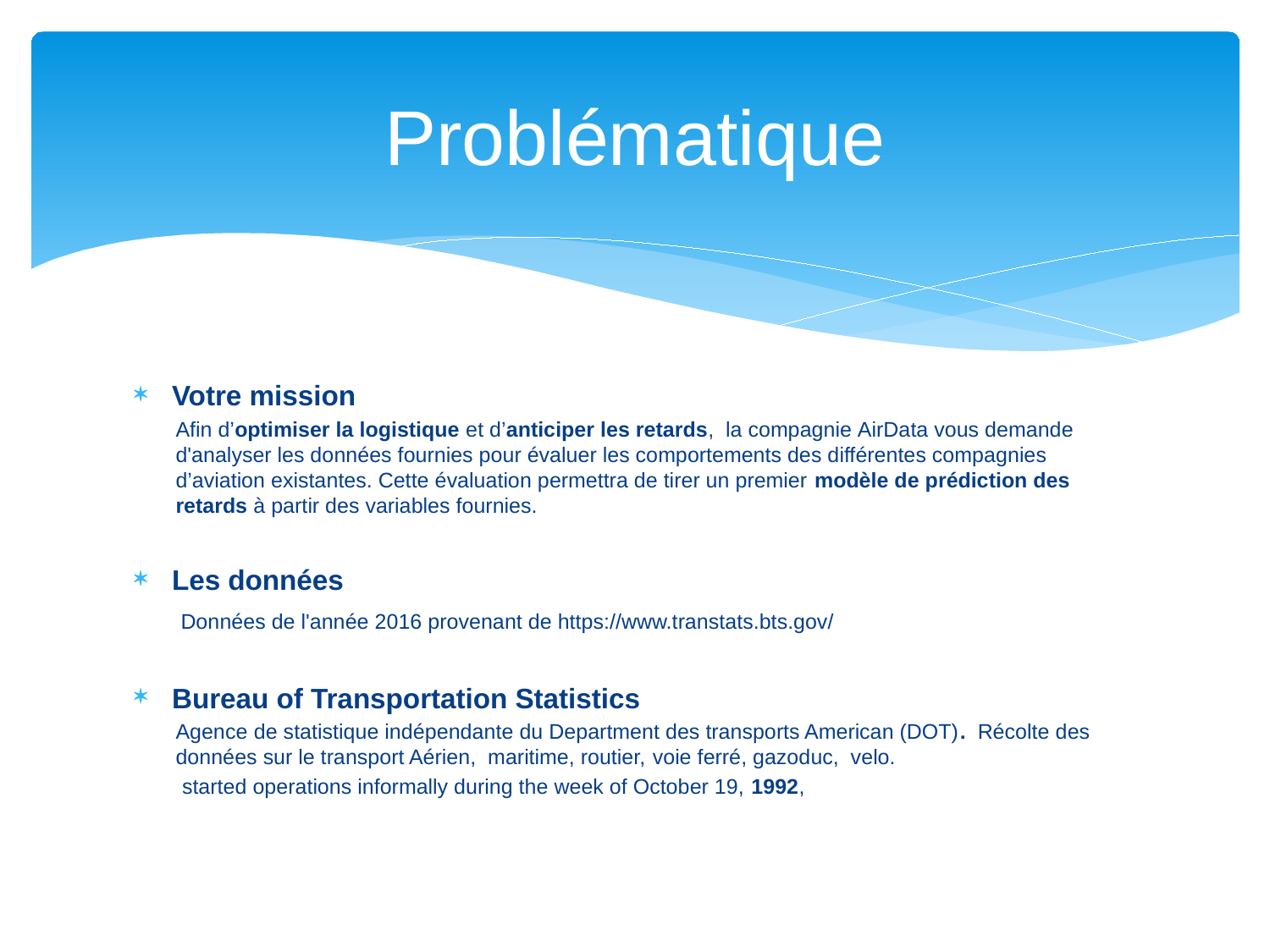

# Problématique
Votre mission
Afin d’optimiser la logistique et d’anticiper les retards,  la compagnie AirData vous demande d'analyser les données fournies pour évaluer les comportements des différentes compagnies d’aviation existantes. Cette évaluation permettra de tirer un premier modèle de prédiction des retards à partir des variables fournies.

Les données
      Données de l'année 2016 provenant de https://www.transtats.bts.gov/

Bureau of Transportation Statistics
Agence de statistique indépendante du Department des transports American (DOT).  Récolte des données sur le transport Aérien,  maritime, routier, voie ferré, gazoduc,  velo.
started operations informally during the week of October 19, 1992,